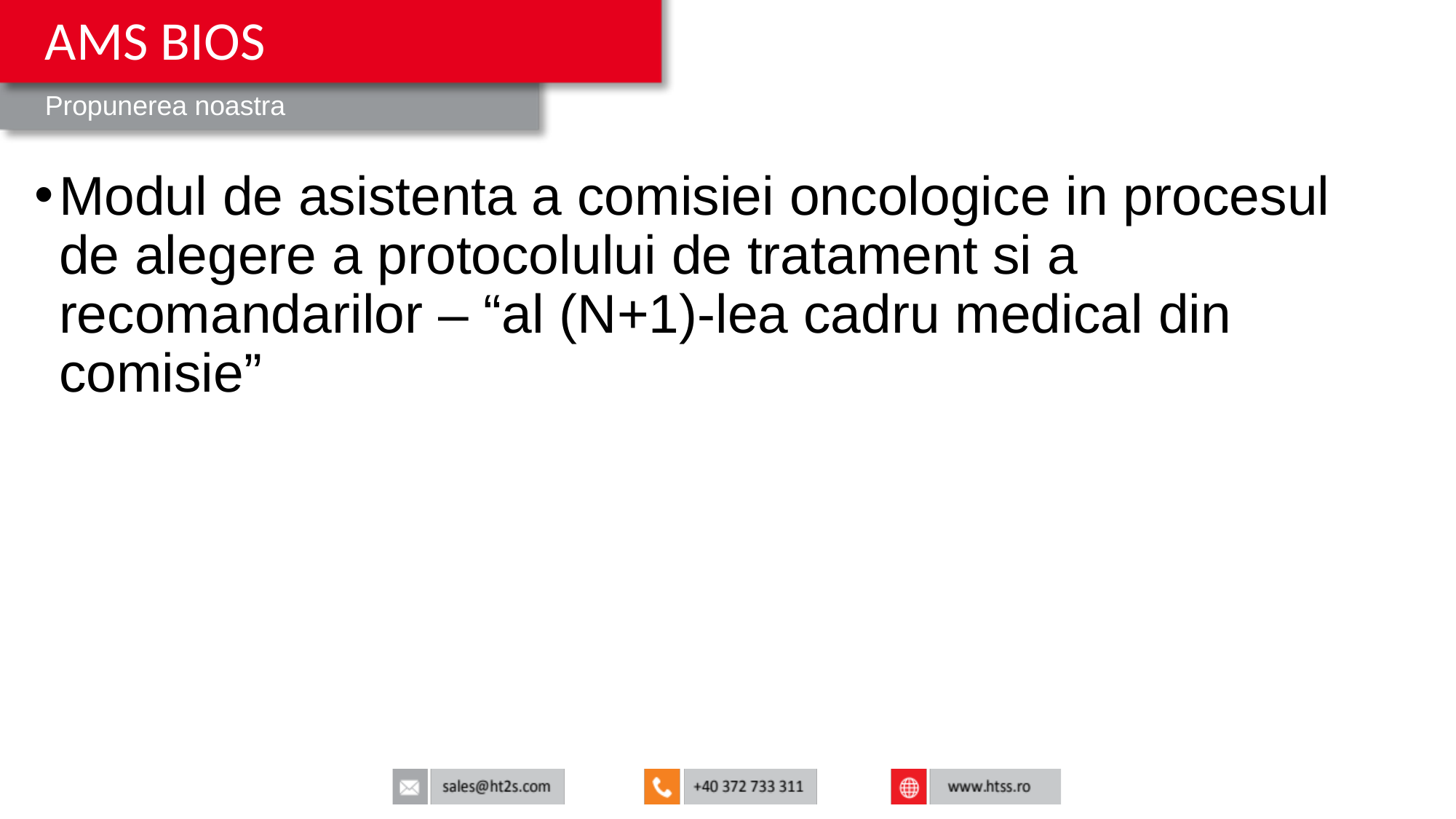

AMS BIOS
Propunerea noastra
# Modul de asistenta a comisiei oncologice in procesul de alegere a protocolului de tratament si a recomandarilor – “al (N+1)-lea cadru medical din comisie”